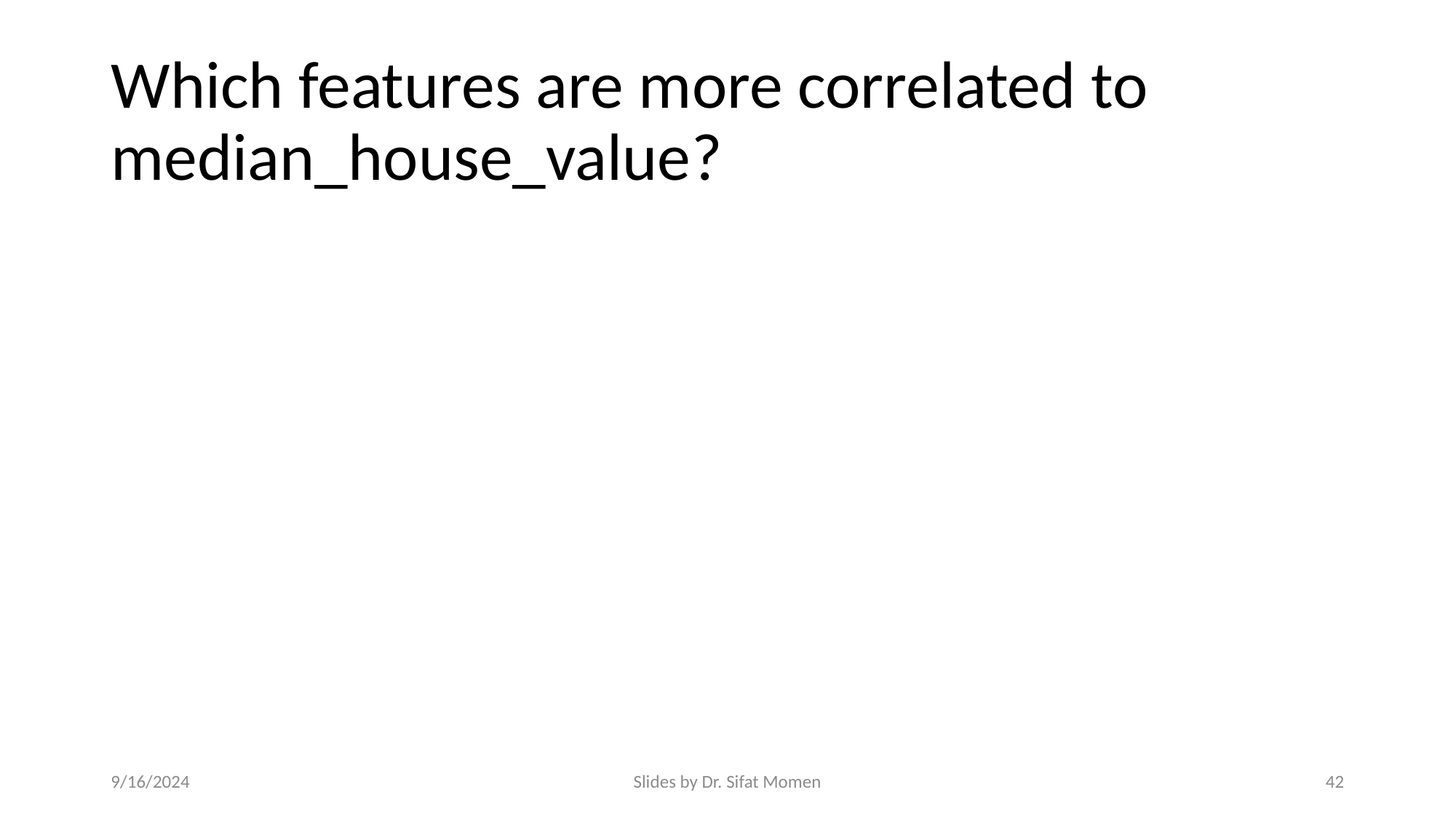

# Which features are more correlated to median_house_value?
9/16/2024
Slides by Dr. Sifat Momen
42